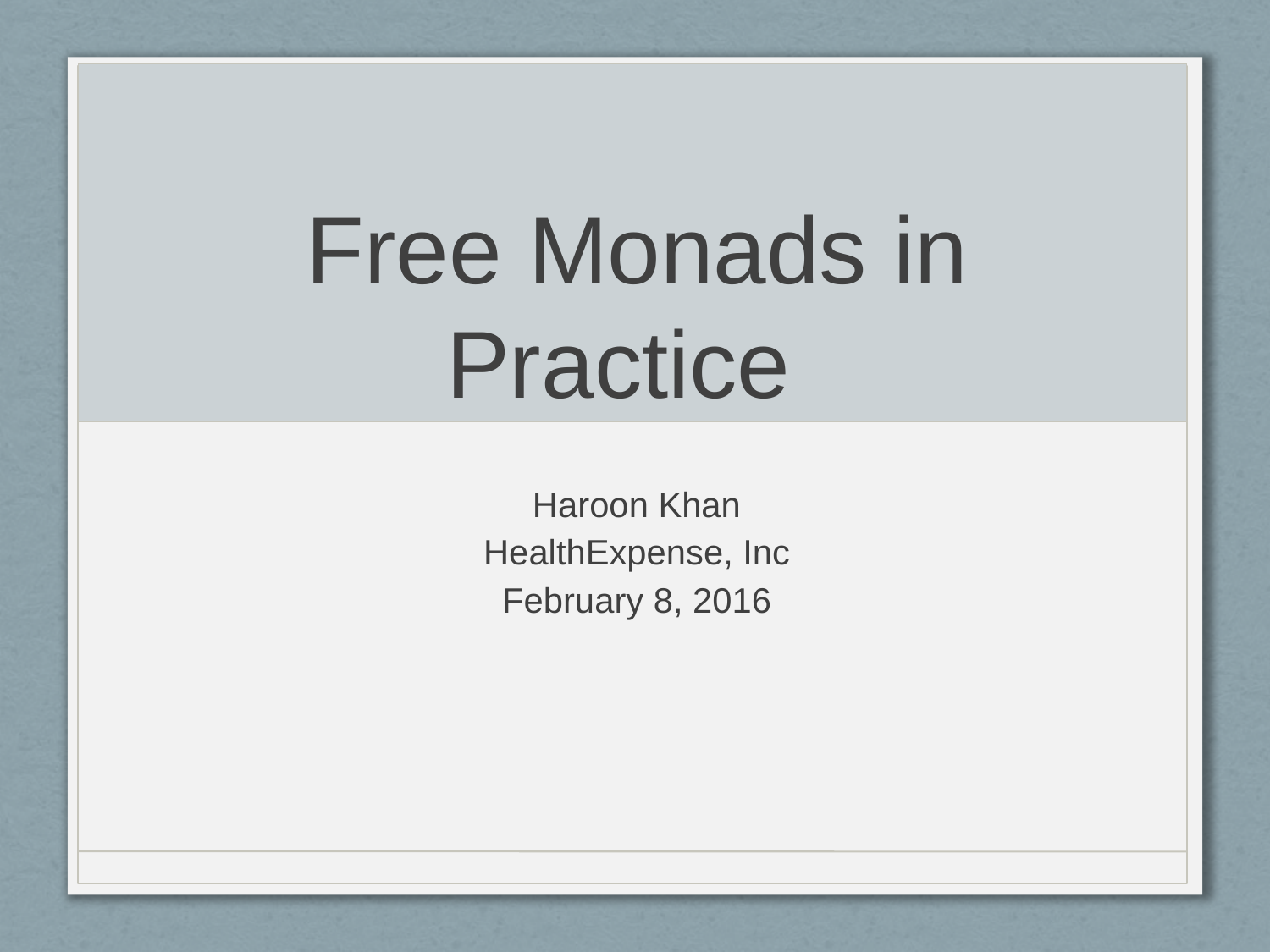

# Free Monads in Practice
Haroon Khan
HealthExpense, Inc
February 8, 2016